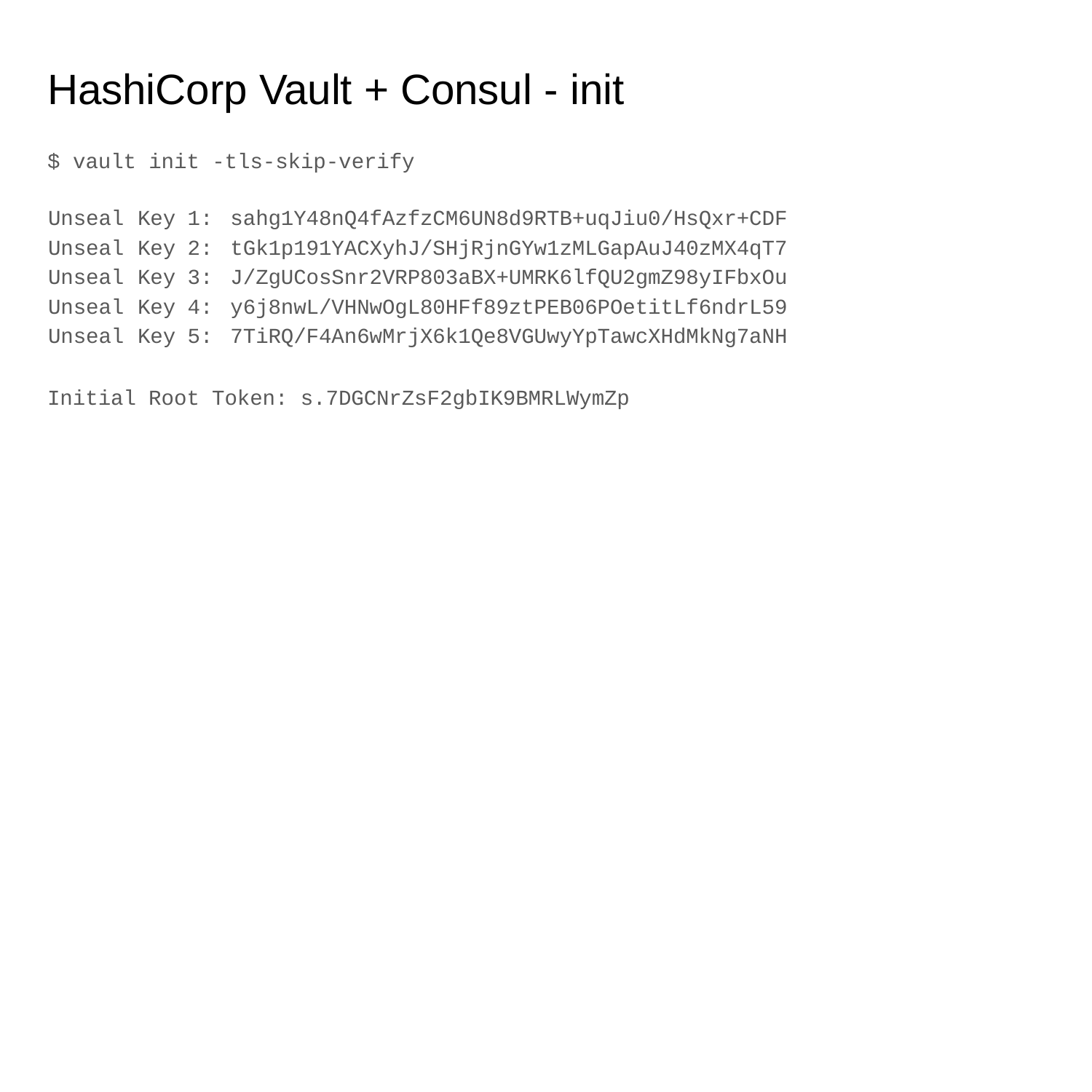

# HashiCorp Vault + Consul - init
$ vault init -tls-skip-verify
| Unseal | Key | 1: | sahg1Y48nQ4fAzfzCM6UN8d9RTB+uqJiu0/HsQxr+CDF |
| --- | --- | --- | --- |
| Unseal | Key | 2: | tGk1p191YACXyhJ/SHjRjnGYw1zMLGapAuJ40zMX4qT7 |
| Unseal | Key | 3: | J/ZgUCosSnr2VRP803aBX+UMRK6lfQU2gmZ98yIFbxOu |
| Unseal | Key | 4: | y6j8nwL/VHNwOgL80HFf89ztPEB06POetitLf6ndrL59 |
| Unseal | Key | 5: | 7TiRQ/F4An6wMrjX6k1Qe8VGUwyYpTawcXHdMkNg7aNH |
Initial Root Token: s.7DGCNrZsF2gbIK9BMRLWymZp